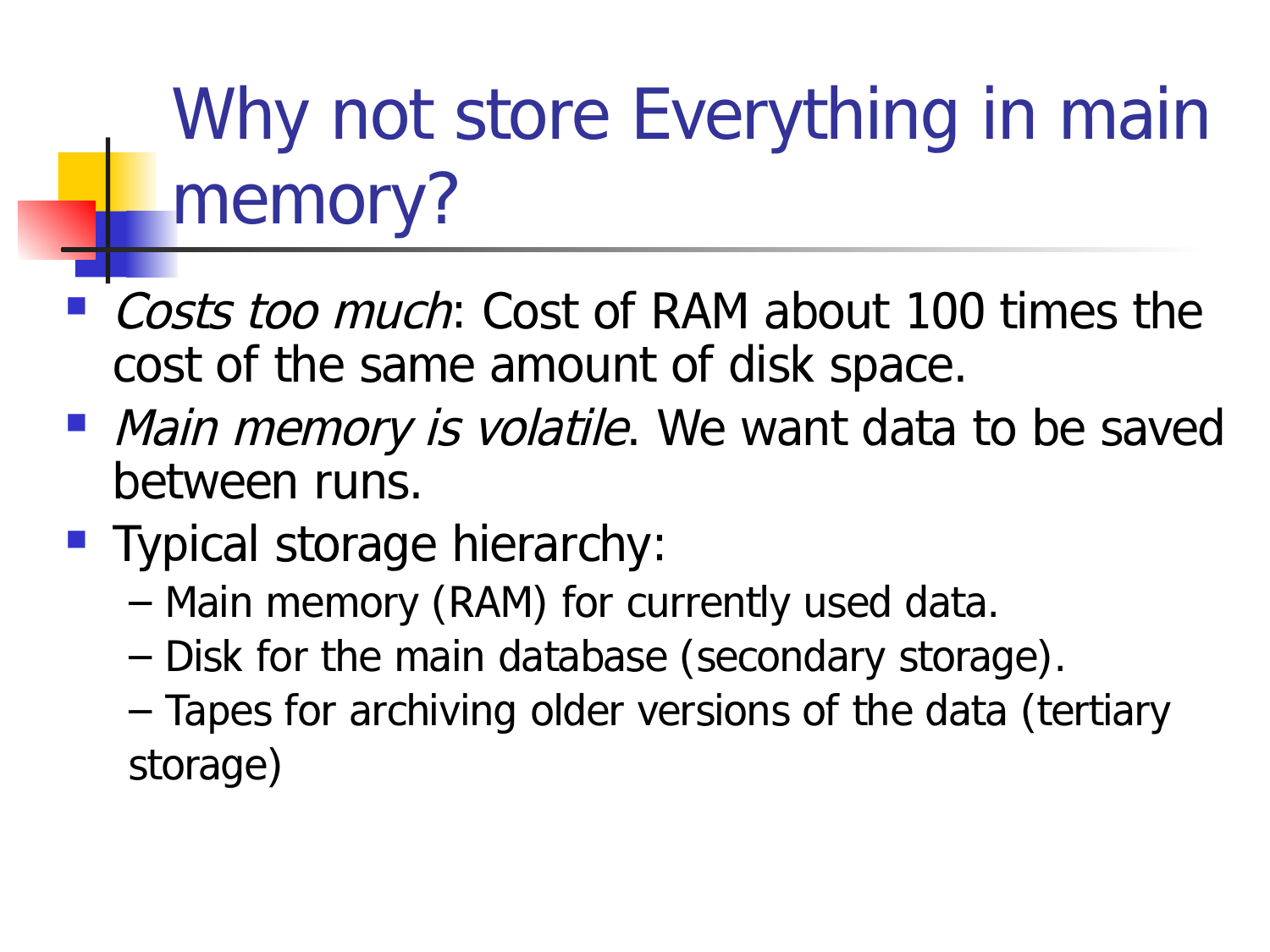

# Why not store Everything in main memory?
Costs too much: Cost of RAM about 100 times the cost of the same amount of disk space.
Main memory is volatile. We want data to be saved between runs.
Typical storage hierarchy:
– Main memory (RAM) for currently used data.
– Disk for the main database (secondary storage).
– Tapes for archiving older versions of the data (tertiary
storage)